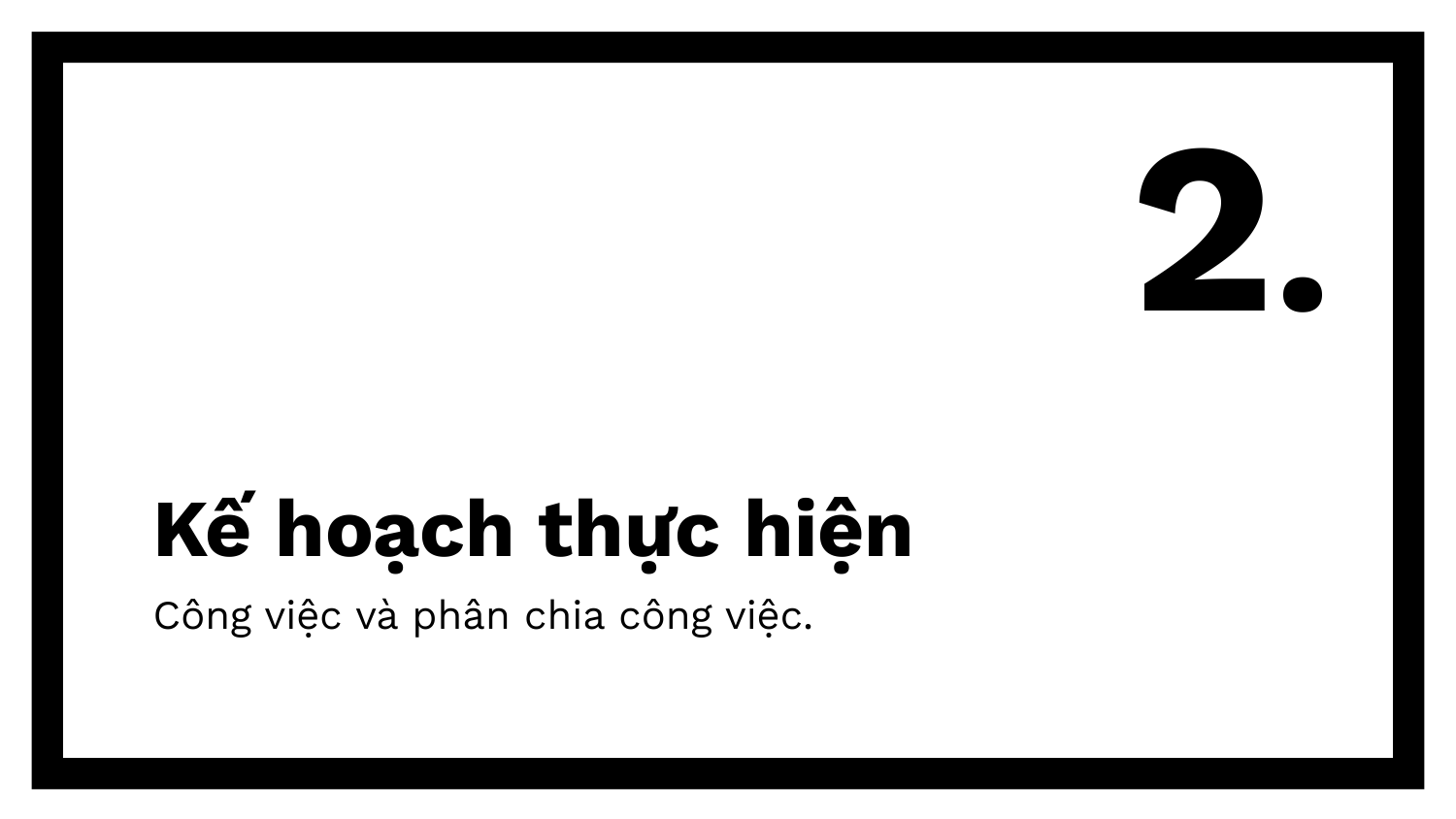

2.
# Kế hoạch thực hiện
Công việc và phân chia công việc.